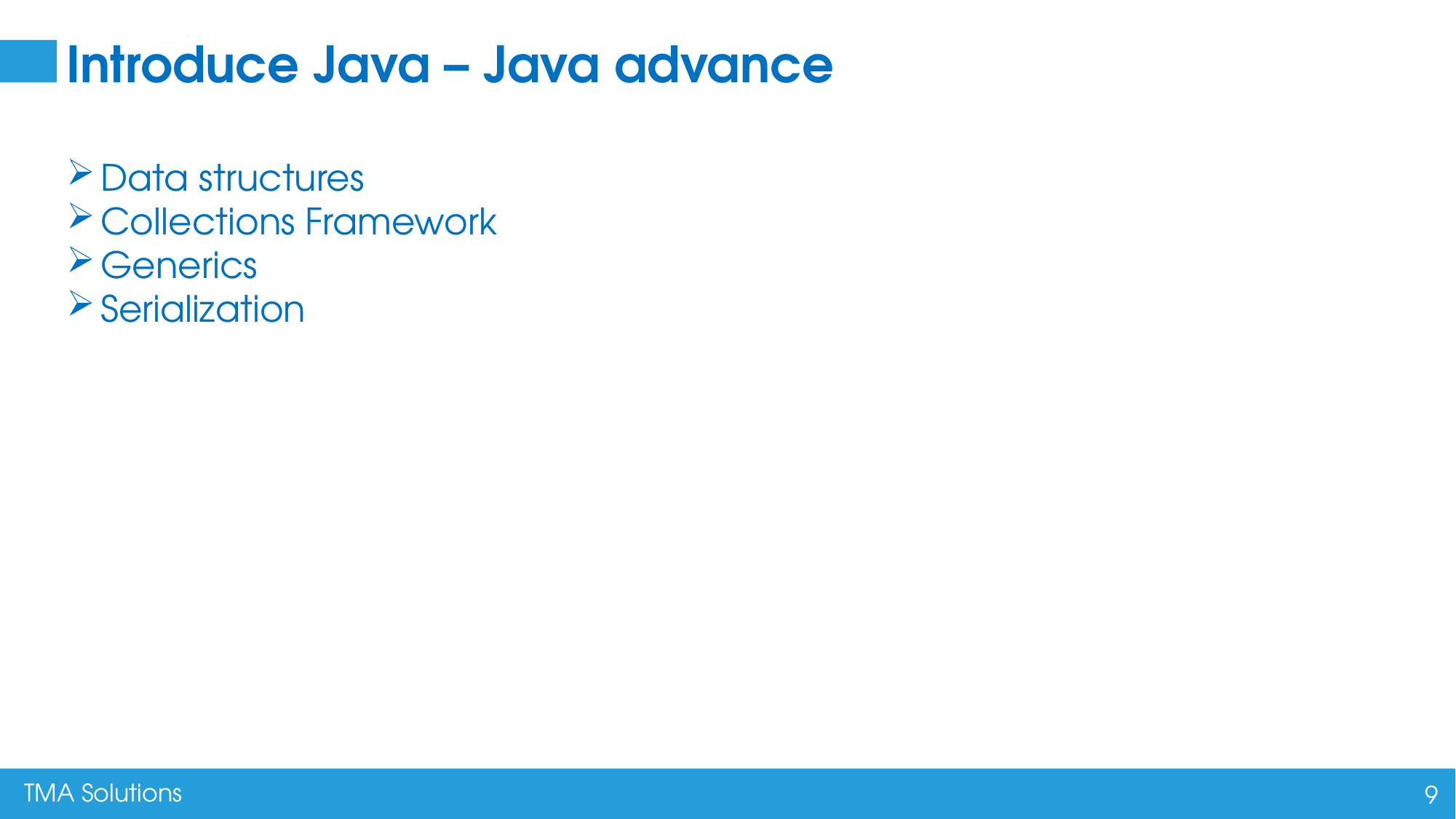

Introduce Java – Java advance
Data structures
Collections Framework
Generics
Serialization